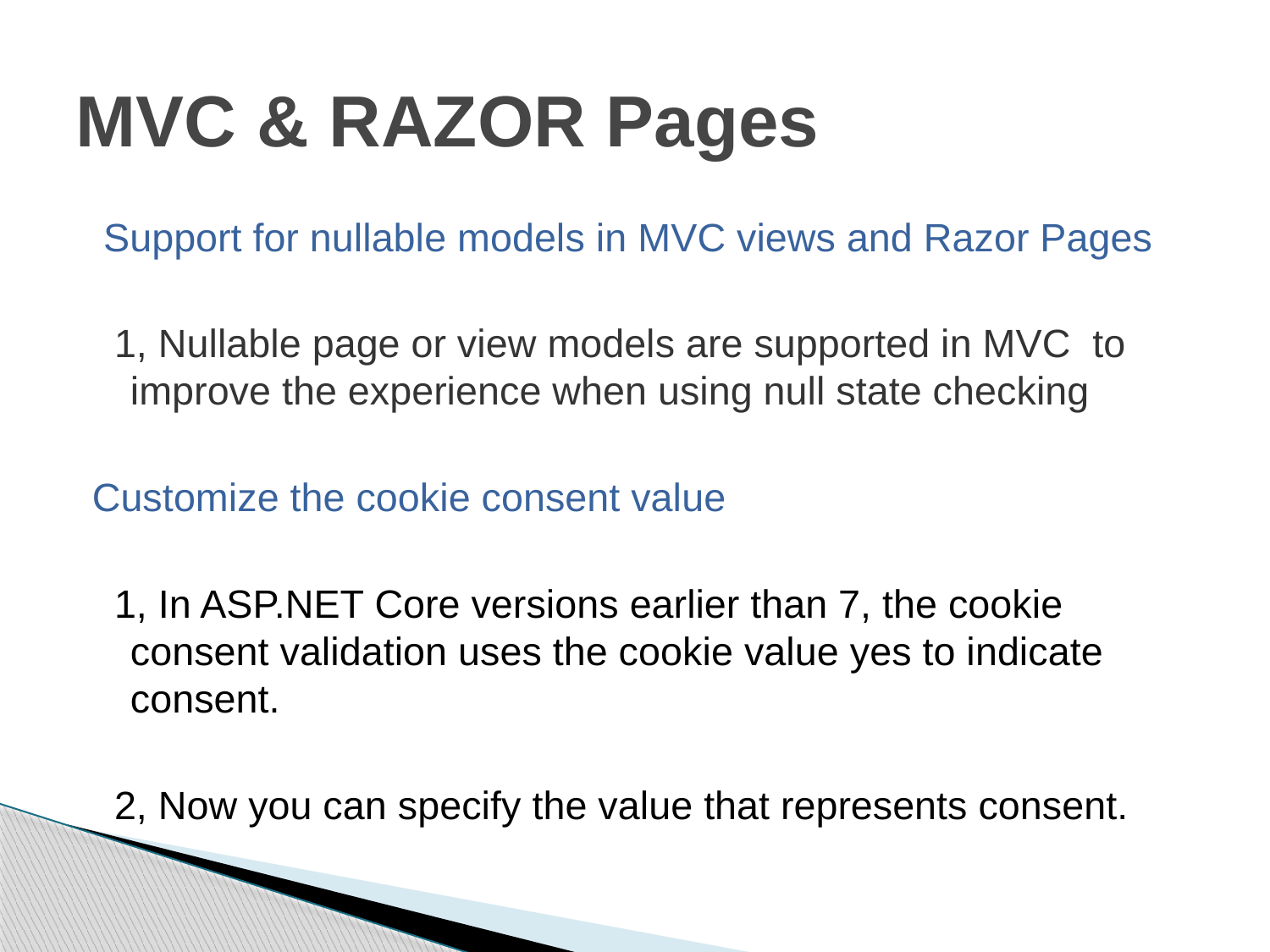

# MVC & RAZOR Pages
 Support for nullable models in MVC views and Razor Pages

  1, Nullable page or view models are supported in MVC  to improve the experience when using null state checking

Customize the cookie consent value

  1, In ASP.NET Core versions earlier than 7, the cookie consent validation uses the cookie value yes to indicate consent.

  2, Now you can specify the value that represents consent.